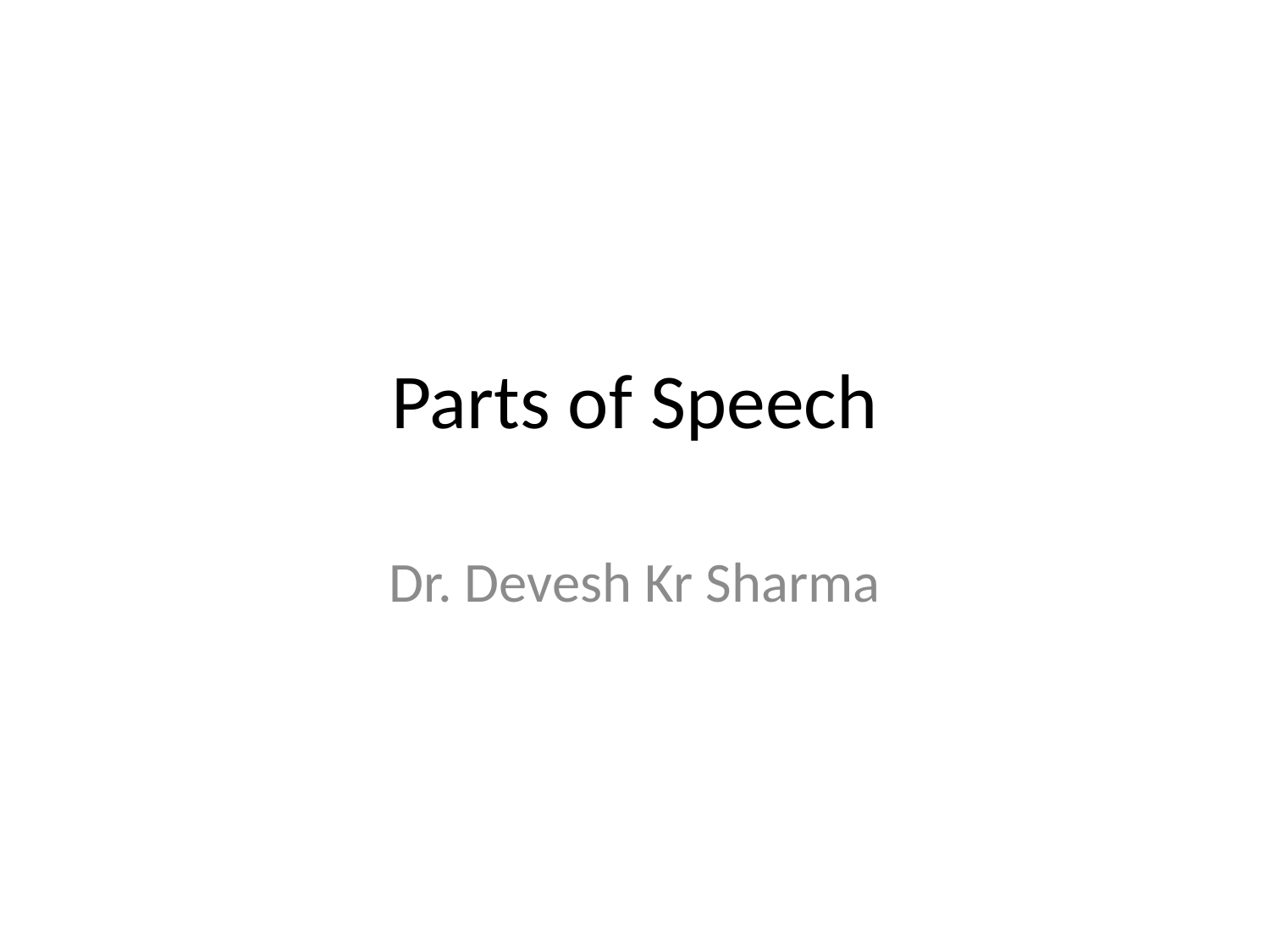

# Parts of Speech
Dr. Devesh Kr Sharma